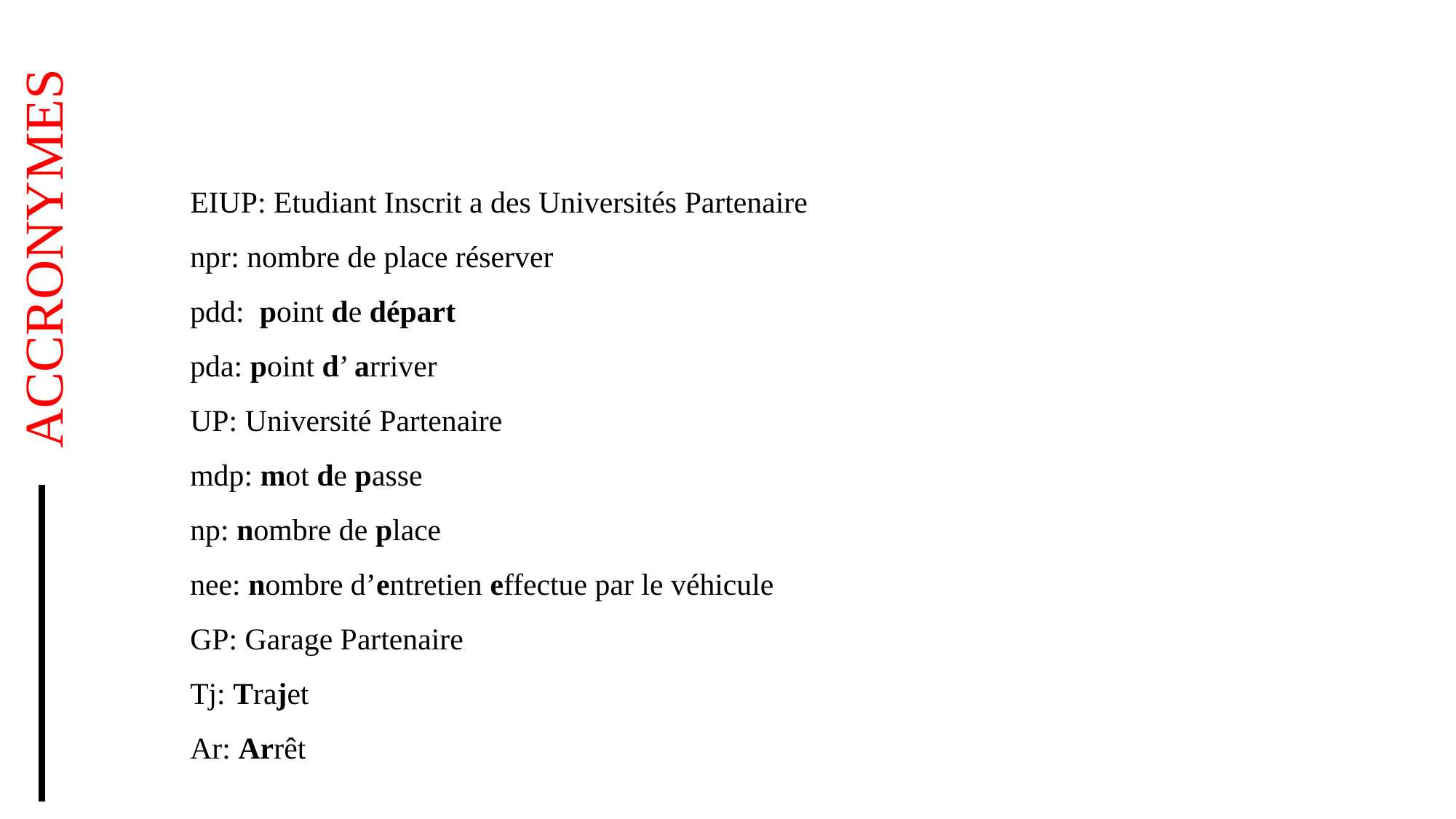

EIUP: Etudiant Inscrit a des Universités Partenaire
npr: nombre de place réserver
pdd:  point de départ
pda: point d’ arriver
UP: Université Partenaire
mdp: mot de passe
np: nombre de place
nee: nombre d’entretien effectue par le véhicule
GP: Garage Partenaire
Tj: Trajet
Ar: Arrêt
ACCRONYMES